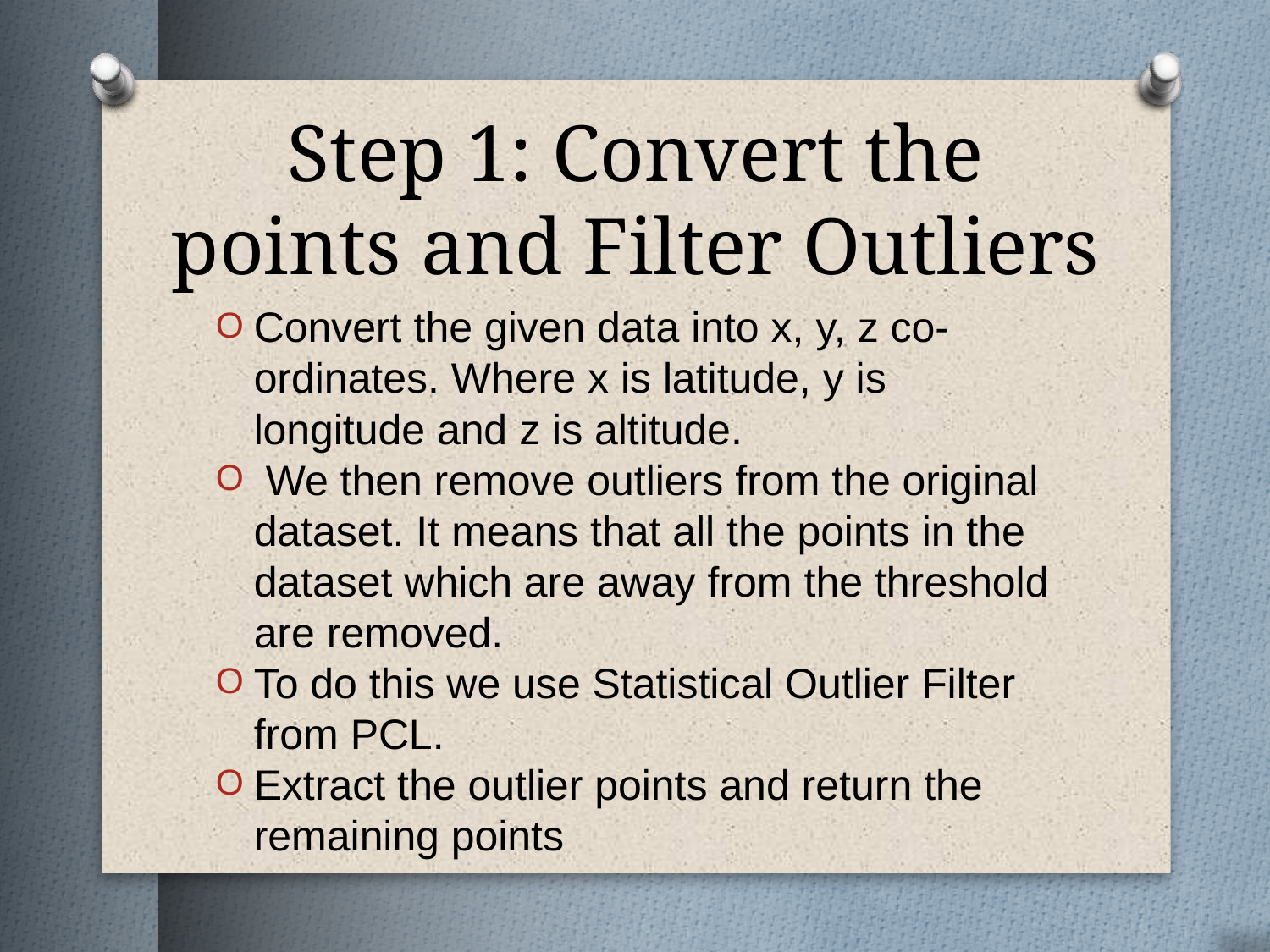

Step 1: Convert the points and Filter Outliers
Convert the given data into x, y, z co-ordinates. Where x is latitude, y is longitude and z is altitude.
 We then remove outliers from the original dataset. It means that all the points in the dataset which are away from the threshold are removed.
To do this we use Statistical Outlier Filter from PCL.
Extract the outlier points and return the remaining points